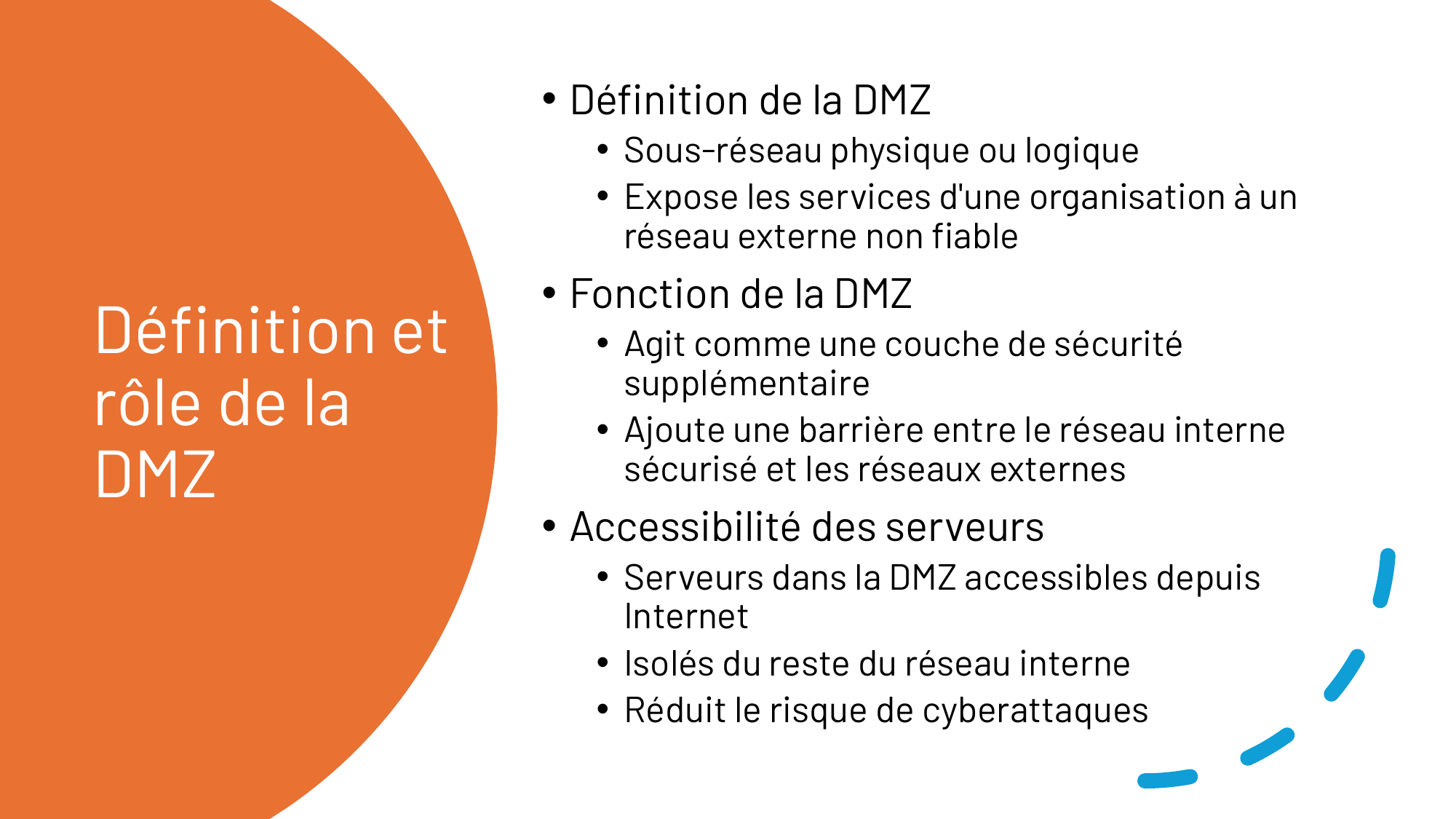

Définition de la DMZ
Sous-réseau physique ou logique
Expose les services d'une organisation à un réseau externe non fiable
Fonction de la DMZ
Agit comme une couche de sécurité supplémentaire
Ajoute une barrière entre le réseau interne sécurisé et les réseaux externes
Accessibilité des serveurs
Serveurs dans la DMZ accessibles depuis Internet
Isolés du reste du réseau interne
Réduit le risque de cyberattaques
# Définition et rôle de la DMZ